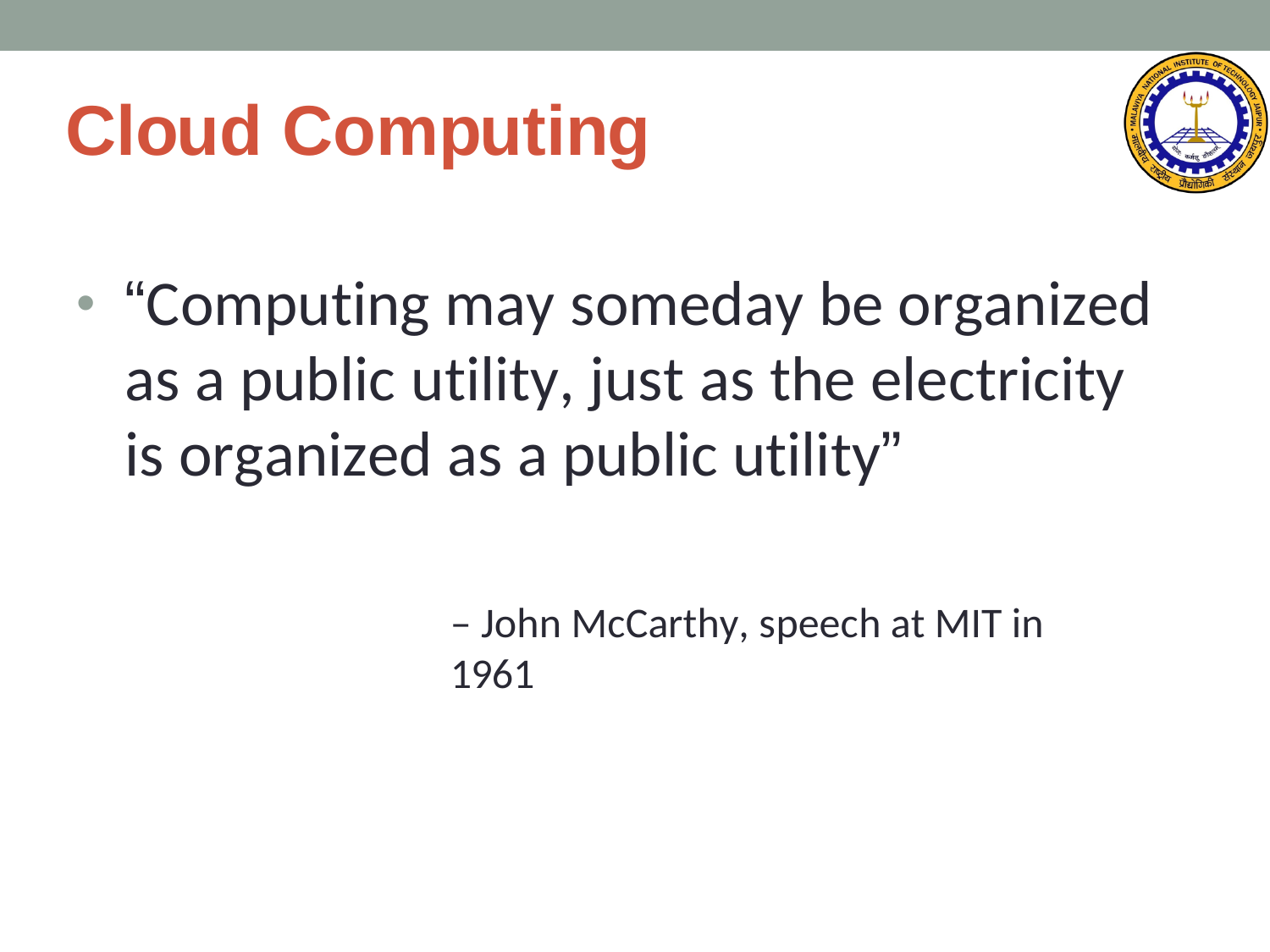

# Cloud Computing
“Computing may someday be organized as a public utility, just as the electricity is organized as a public utility”
– John McCarthy, speech at MIT in 1961